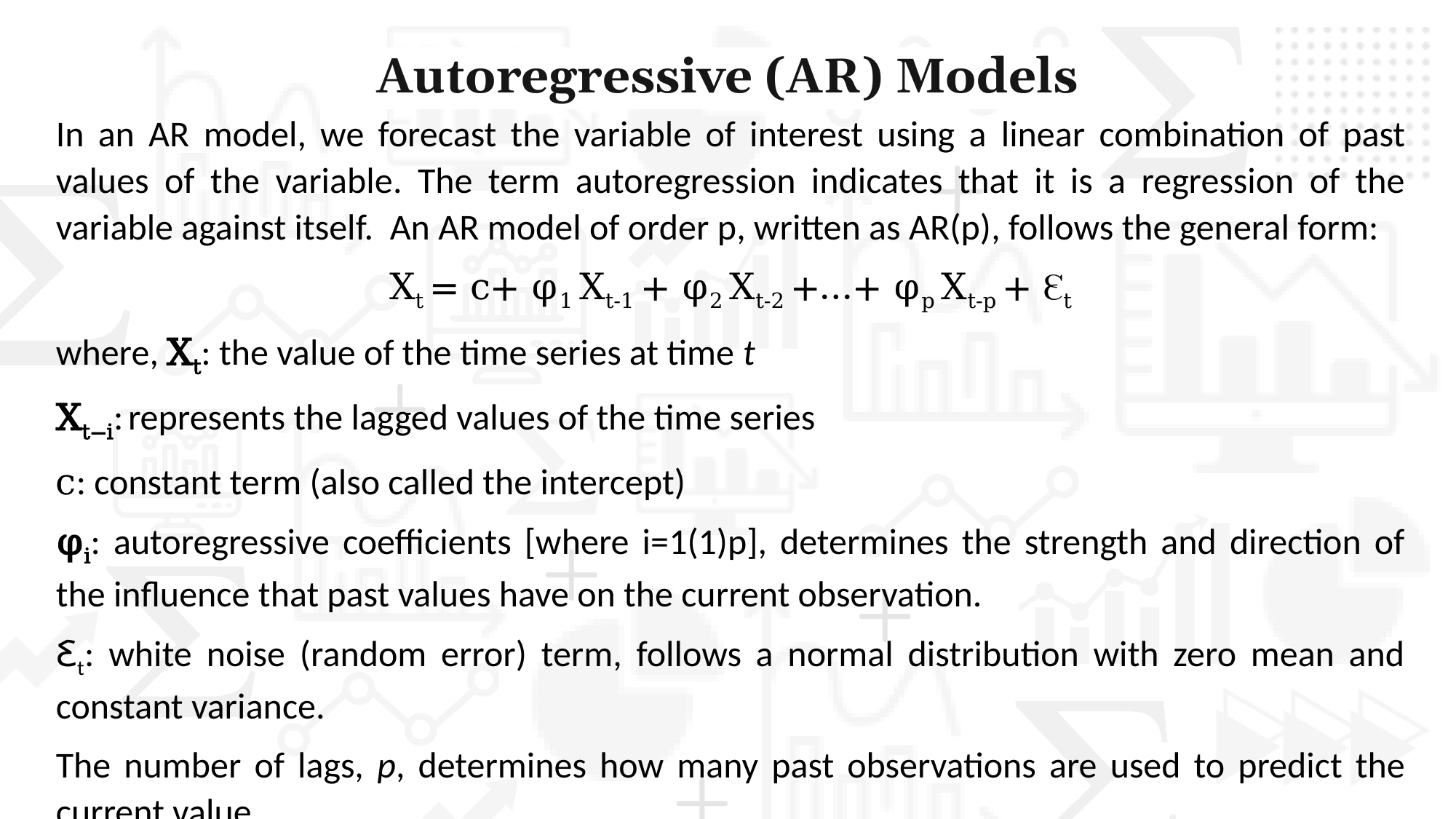

Autoregressive (AR) Models
In an AR model, we forecast the variable of interest using a linear combination of past values of the variable. The term autoregression indicates that it is a regression of the variable against itself.  An AR model of order p, written as AR(p), follows the general form:
Xt = c+ φ1 Xt-1 + φ2 Xt-2 +…+ φp Xt-p + Ꜫt
where, Xt: the value of the time series at time t
Xt−i​: represents the lagged values of the time series
c: constant term (also called the intercept)
φi​: autoregressive coefficients [where i=1(1)p], determines the strength and direction of the influence that past values have on the current observation.
Ꜫt: white noise (random error) term, follows a normal distribution with zero mean and constant variance.
The number of lags, p, determines how many past observations are used to predict the current value.